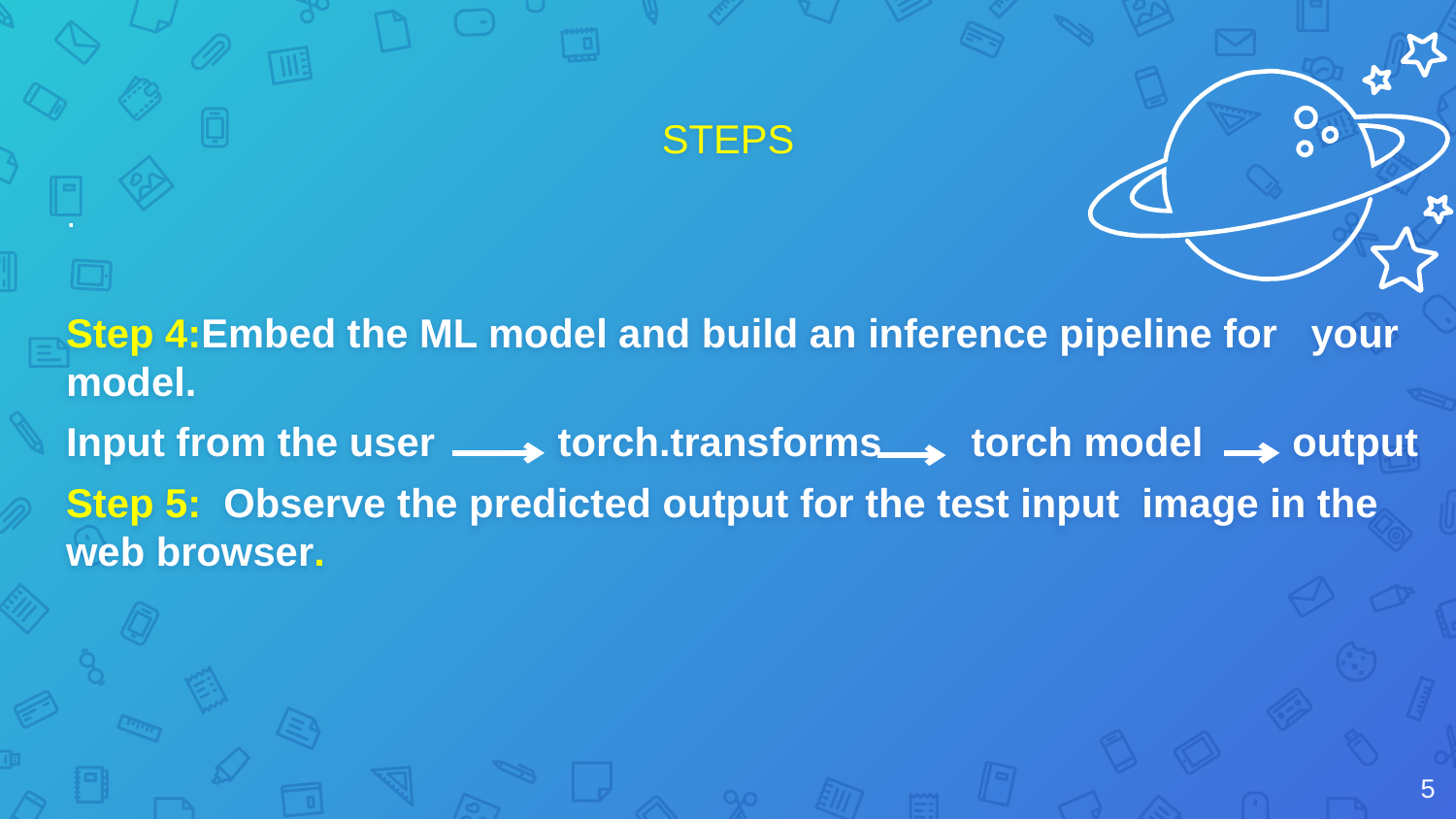

STEPS

.

Step 4:Embed the ML model and build an inference pipeline for   your model.
Input from the user           torch.transforms        torch model        output
Step 5:  Observe the predicted output for the test input  image in the web browser.

5